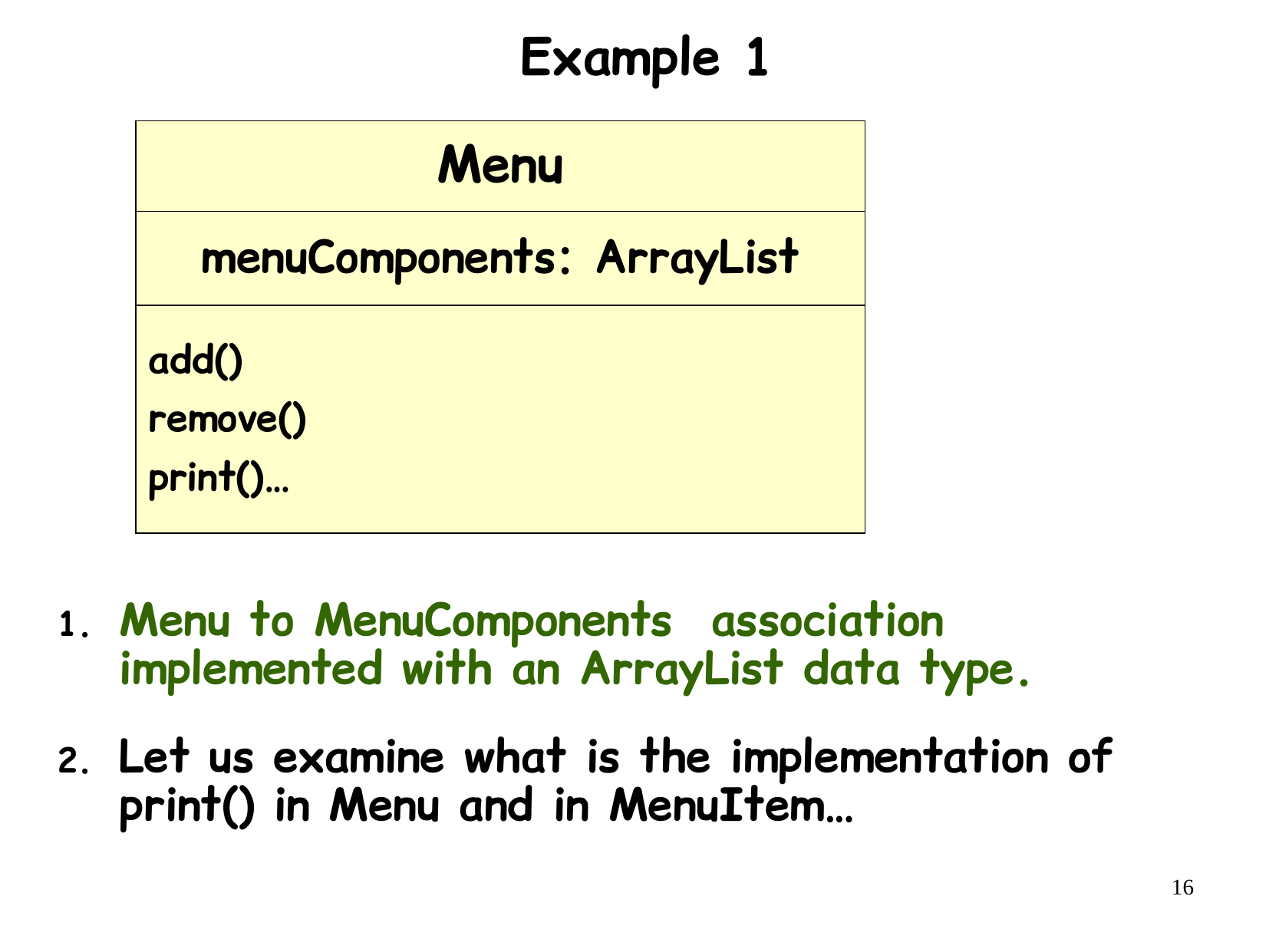

# Example 1
Menu
menuComponents: ArrayList
add()
remove()
print()…
Menu to MenuComponents  association implemented with an ArrayList data type.
Let us examine what is the implementation of print() in Menu and in MenuItem…